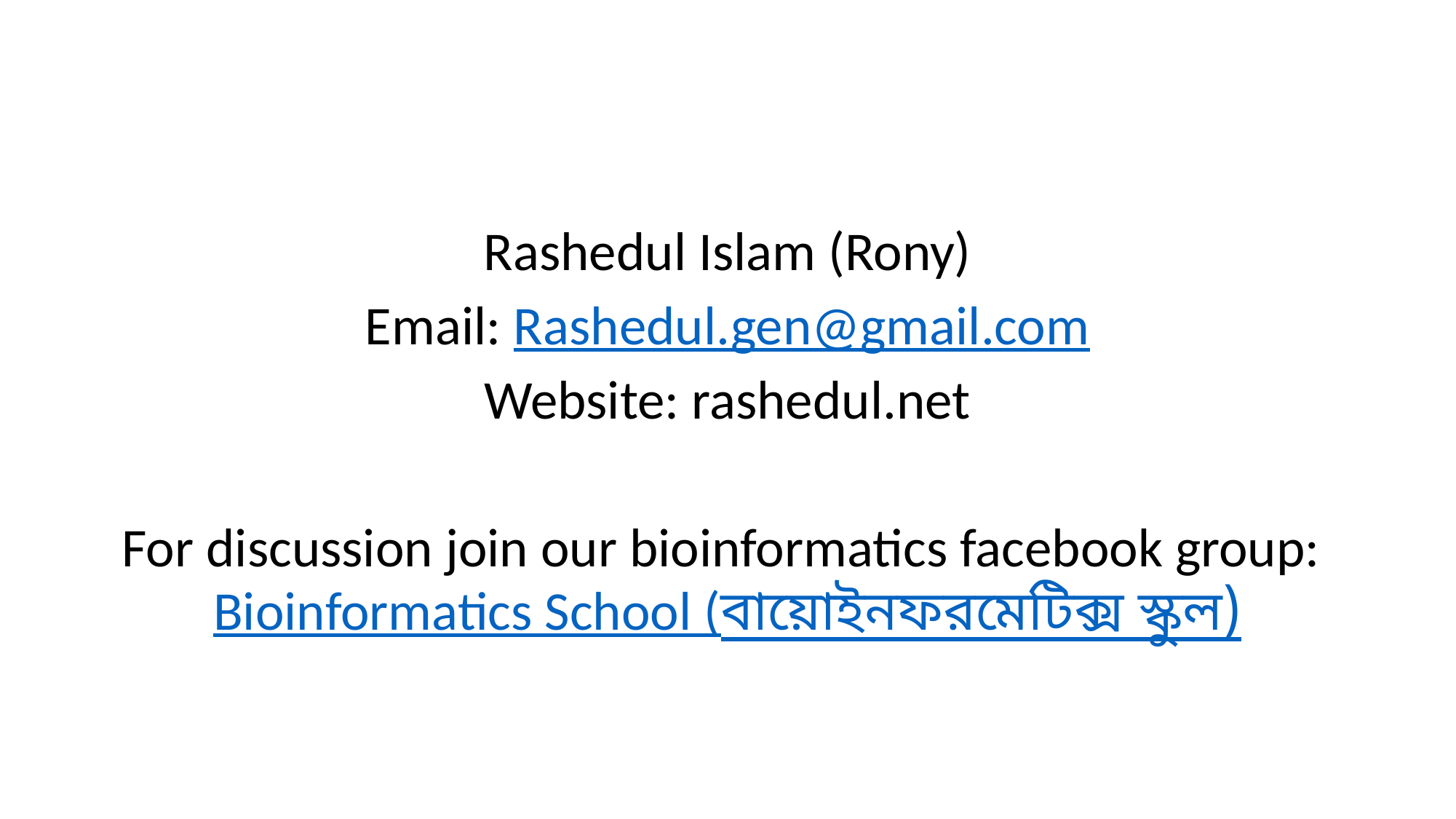

Rashedul Islam (Rony)
Email: Rashedul.gen@gmail.com
Website: rashedul.net

For discussion join our bioinformatics facebook group: Bioinformatics School (বায়োইনফরমেটিক্স স্কুল)